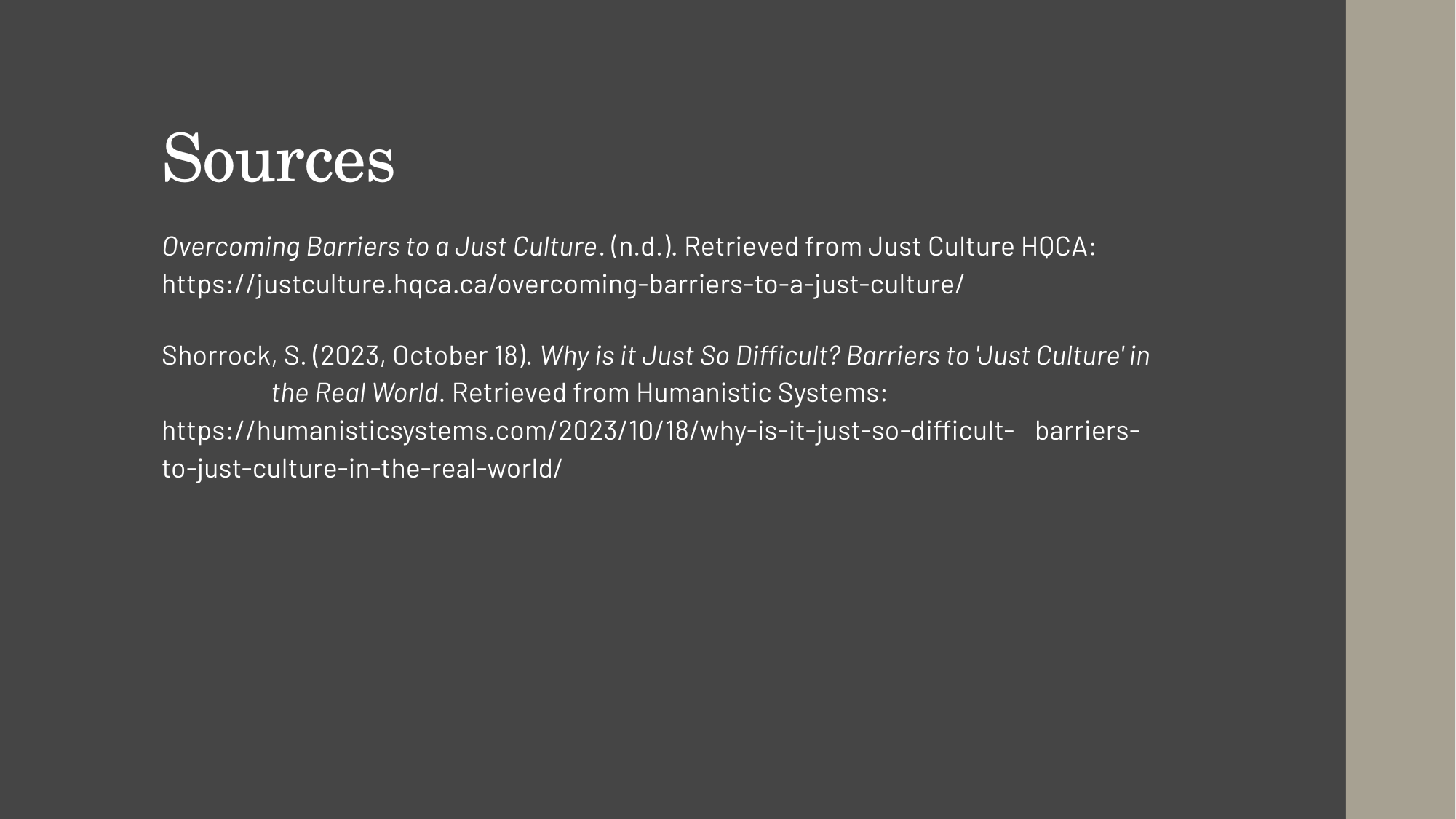

# Sources
Overcoming Barriers to a Just Culture. (n.d.). Retrieved from Just Culture HQCA: 	https://justculture.hqca.ca/overcoming-barriers-to-a-just-culture/
Shorrock, S. (2023, October 18). Why is it Just So Difficult? Barriers to 'Just Culture' in 	the Real World. Retrieved from Humanistic Systems: 	https://humanisticsystems.com/2023/10/18/why-is-it-just-so-difficult-	barriers-to-just-culture-in-the-real-world/